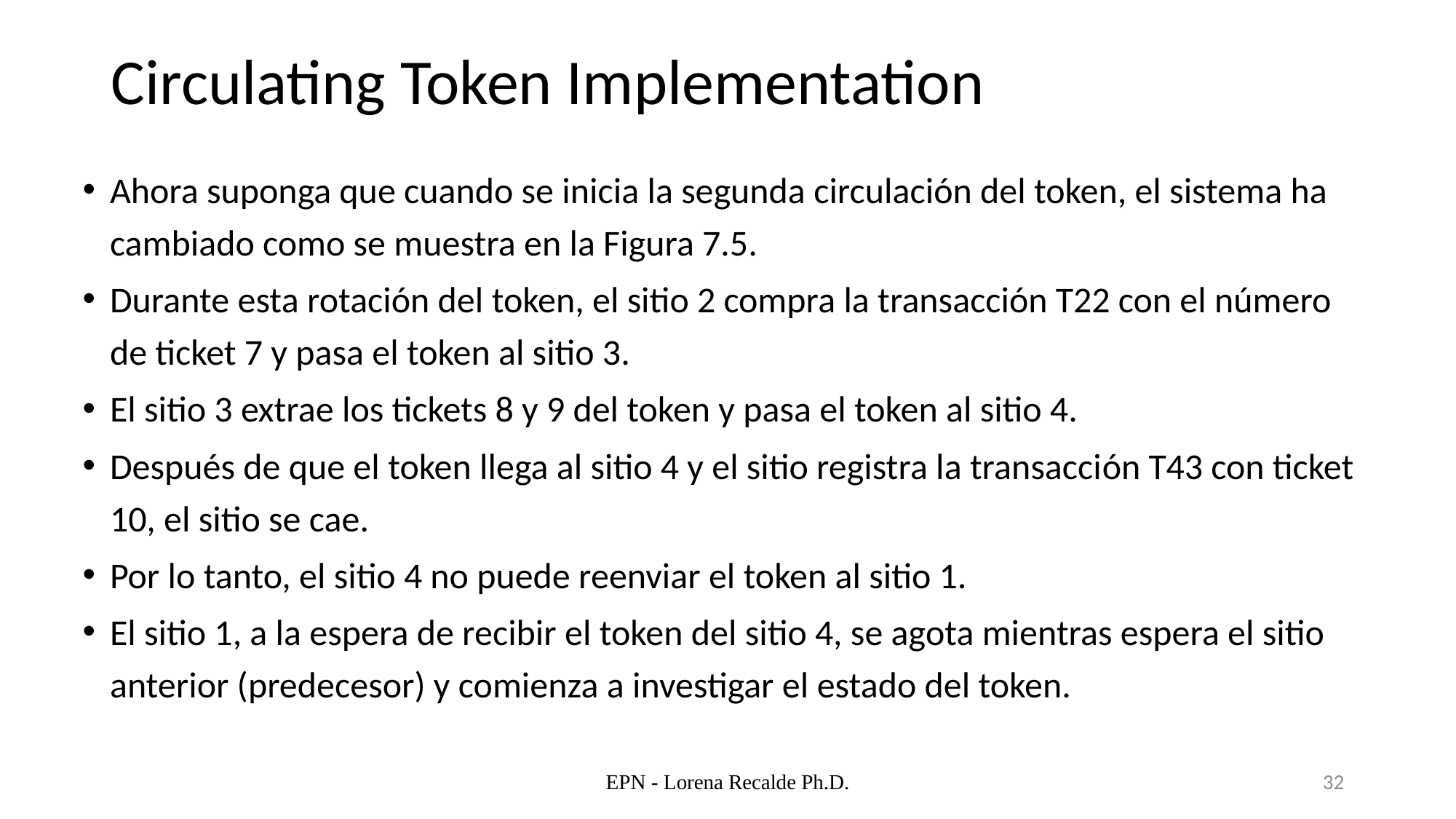

# Circulating Token Implementation
Ahora suponga que cuando se inicia la segunda circulación del token, el sistema ha cambiado como se muestra en la Figura 7.5.
Durante esta rotación del token, el sitio 2 compra la transacción T22 con el número de ticket 7 y pasa el token al sitio 3.
El sitio 3 extrae los tickets 8 y 9 del token y pasa el token al sitio 4.
Después de que el token llega al sitio 4 y el sitio registra la transacción T43 con ticket 10, el sitio se cae.
Por lo tanto, el sitio 4 no puede reenviar el token al sitio 1.
El sitio 1, a la espera de recibir el token del sitio 4, se agota mientras espera el sitio anterior (predecesor) y comienza a investigar el estado del token.
EPN - Lorena Recalde Ph.D.
32